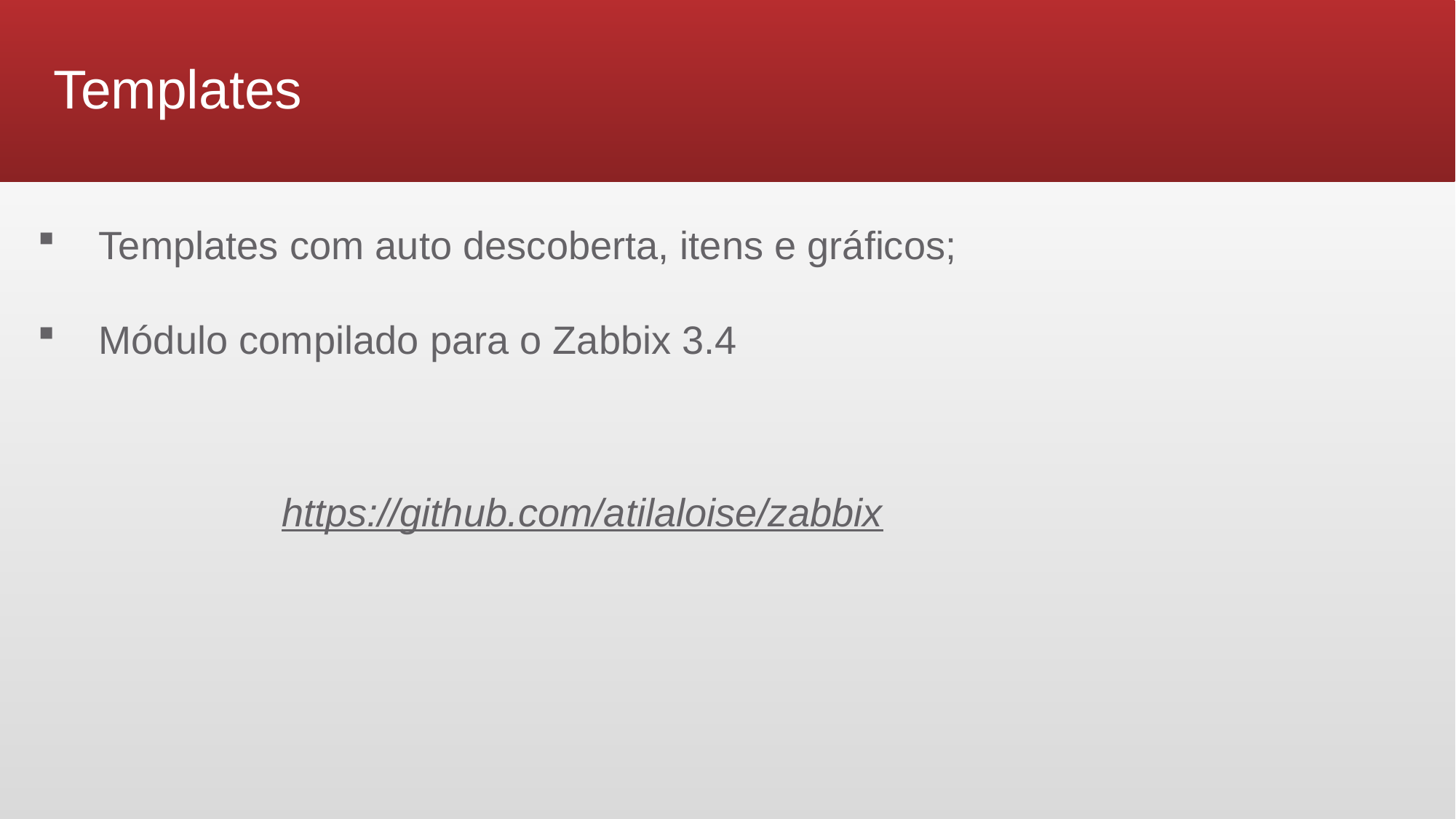

# Templates
Templates com auto descoberta, itens e gráficos;

Módulo compilado para o Zabbix 3.4

https://github.com/atilaloise/zabbix